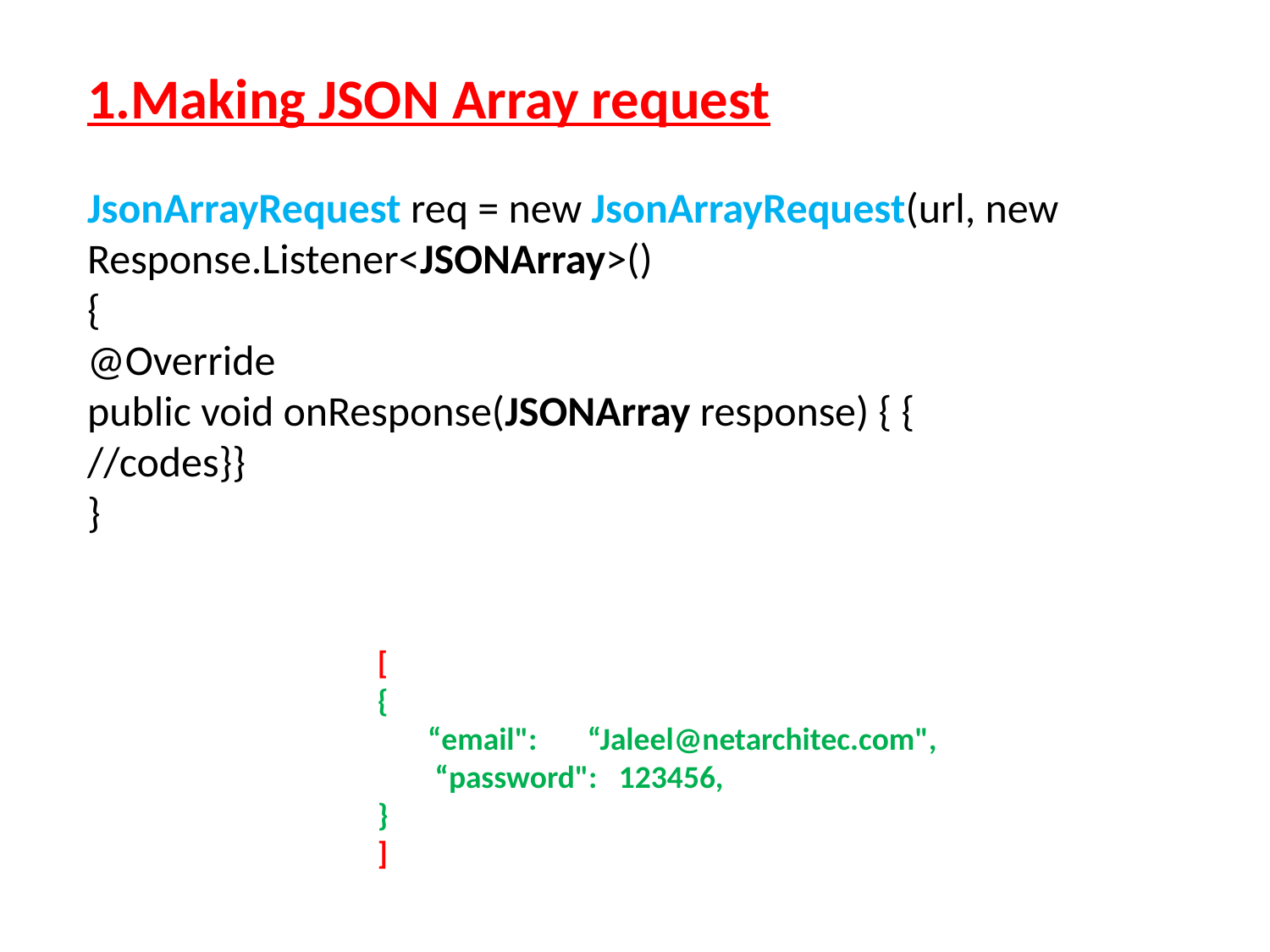

1.Making JSON Array request

JsonArrayRequest req = new JsonArrayRequest(url, new Response.Listener<JSONArray>()
{
@Override
public void onResponse(JSONArray response) { {
//codes}}
}
[
{
       “email":       “Jaleel@netarchitec.com",
        “password":   123456,
}
]